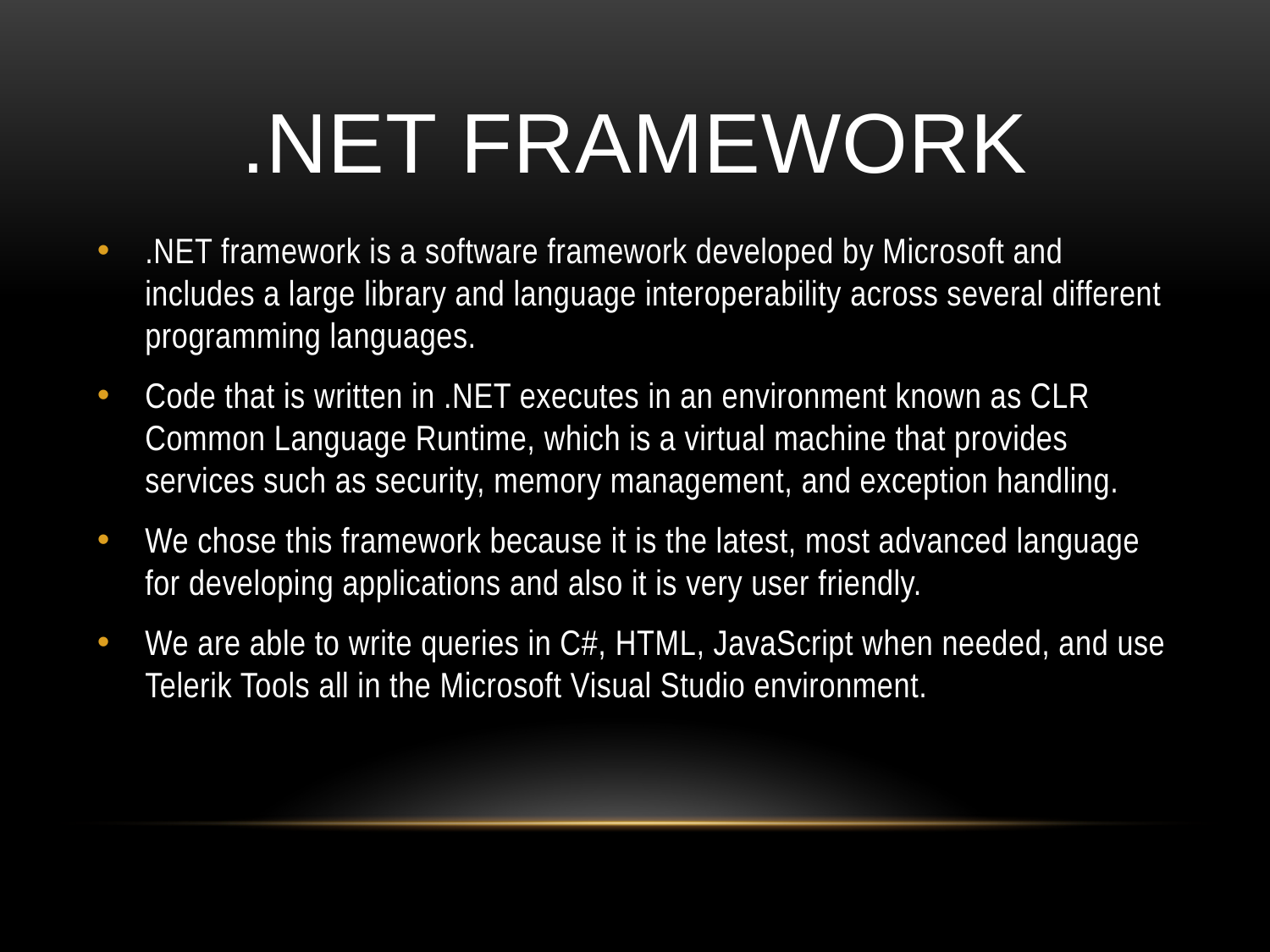

# .Net framework
.NET framework is a software framework developed by Microsoft and includes a large library and language interoperability across several different programming languages.
Code that is written in .NET executes in an environment known as CLR Common Language Runtime, which is a virtual machine that provides services such as security, memory management, and exception handling.
We chose this framework because it is the latest, most advanced language for developing applications and also it is very user friendly.
We are able to write queries in C#, HTML, JavaScript when needed, and use Telerik Tools all in the Microsoft Visual Studio environment.